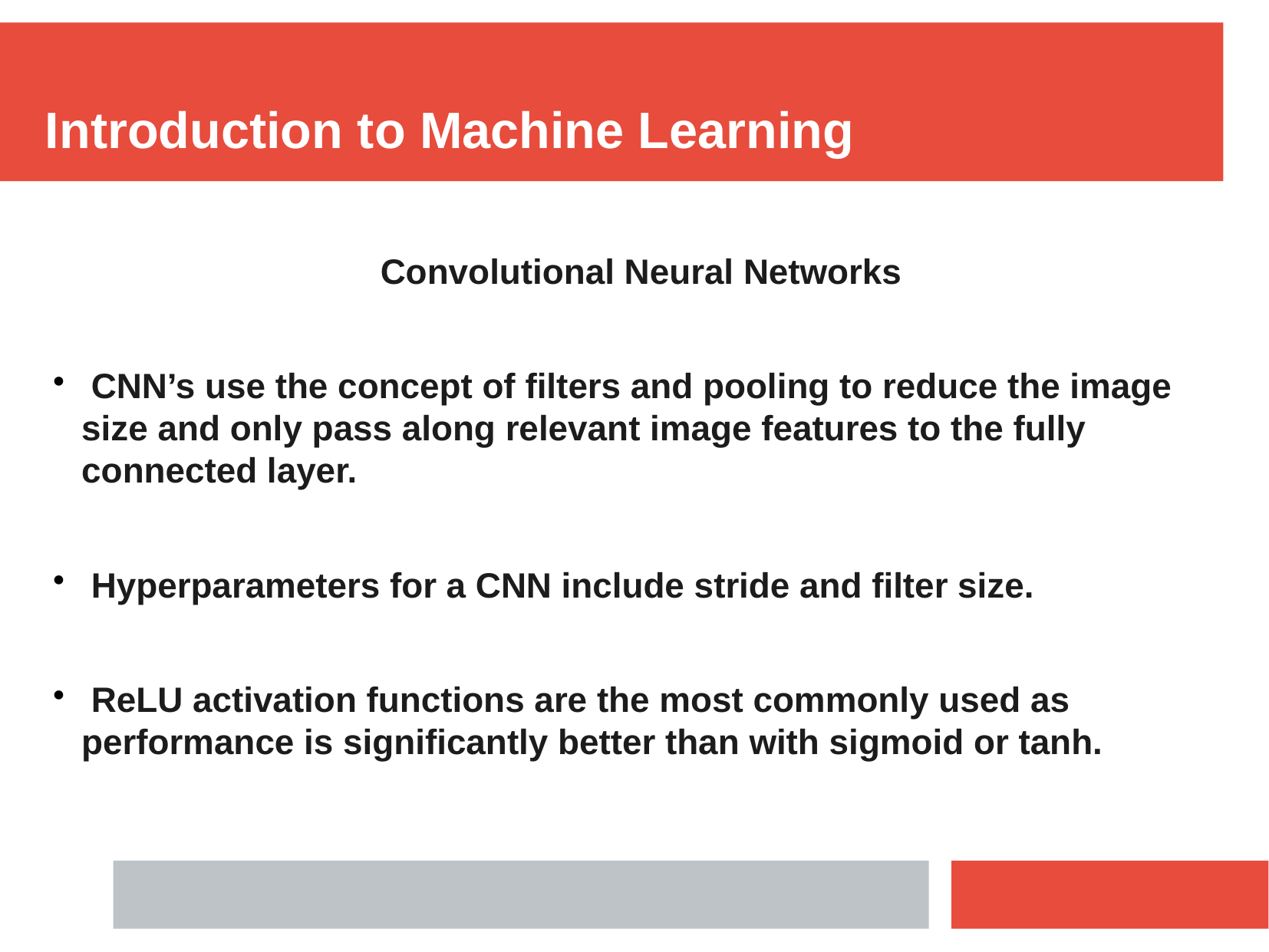

Introduction to Machine Learning
Convolutional Neural Networks
 CNN’s use the concept of filters and pooling to reduce the image size and only pass along relevant image features to the fully connected layer.
 Hyperparameters for a CNN include stride and filter size.
 ReLU activation functions are the most commonly used as performance is significantly better than with sigmoid or tanh.